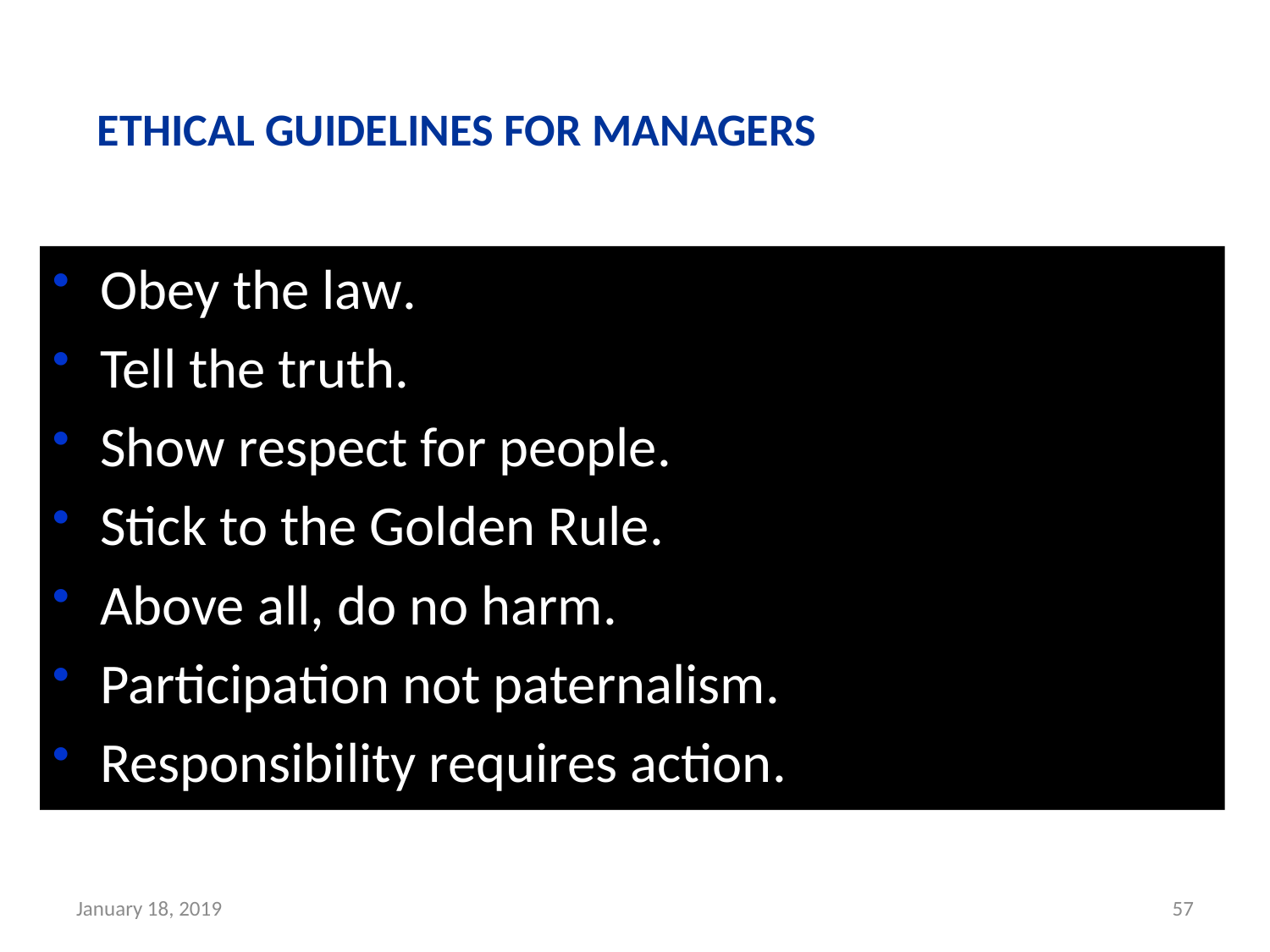

ETHICAL GUIDELINES FOR MANAGERS
Obey the law.
Tell the truth.
Show respect for people.
Stick to the Golden Rule.
Above all, do no harm.
Participation not paternalism.
Responsibility requires action.
January 18, 2019
57